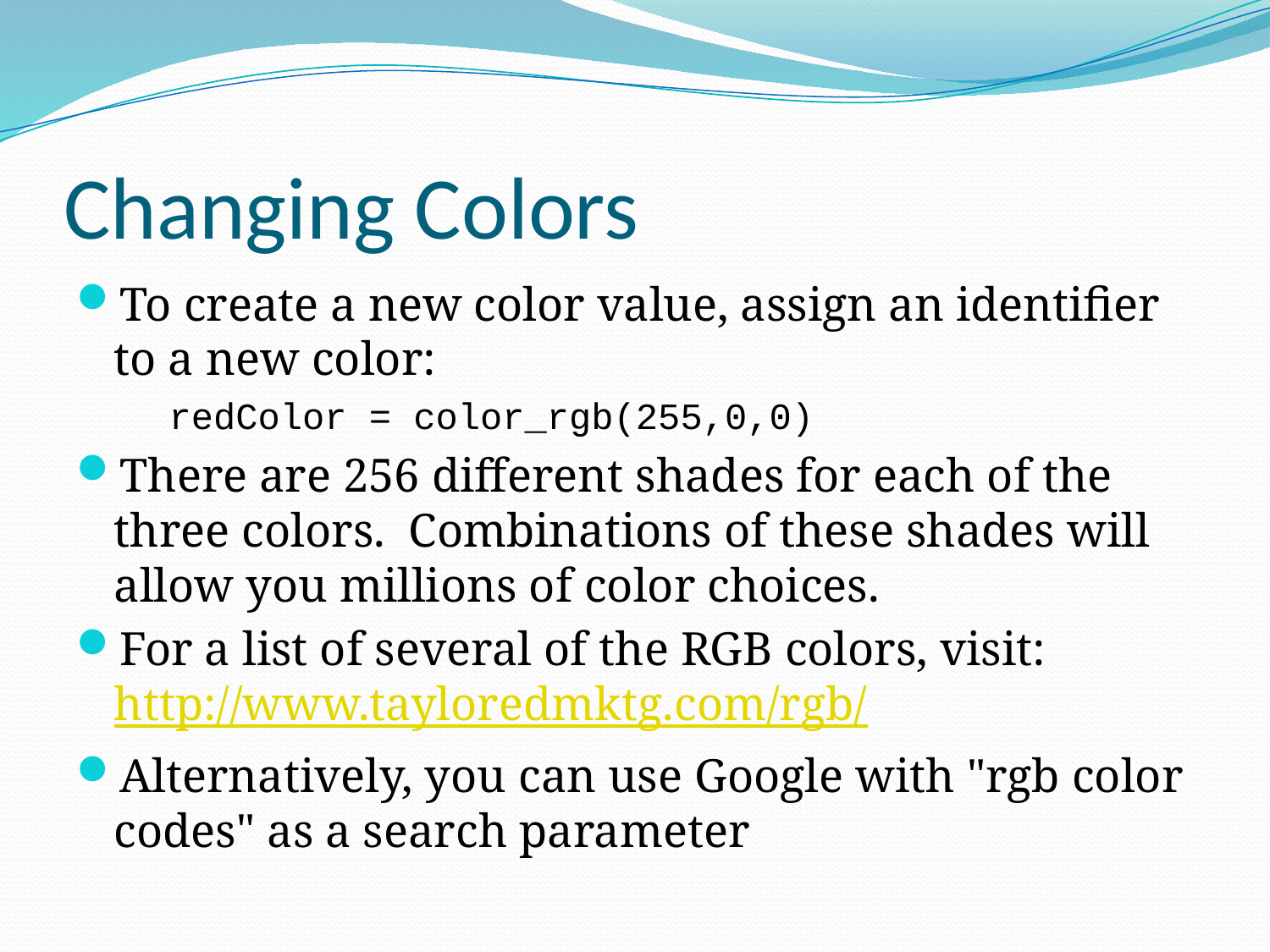

# Changing Colors
To create a new color value, assign an identifier to a new color:
redColor = color_rgb(255,0,0)
There are 256 different shades for each of the three colors.  Combinations of these shades will allow you millions of color choices.
For a list of several of the RGB colors, visit: http://www.tayloredmktg.com/rgb/
Alternatively, you can use Google with "rgb color codes" as a search parameter